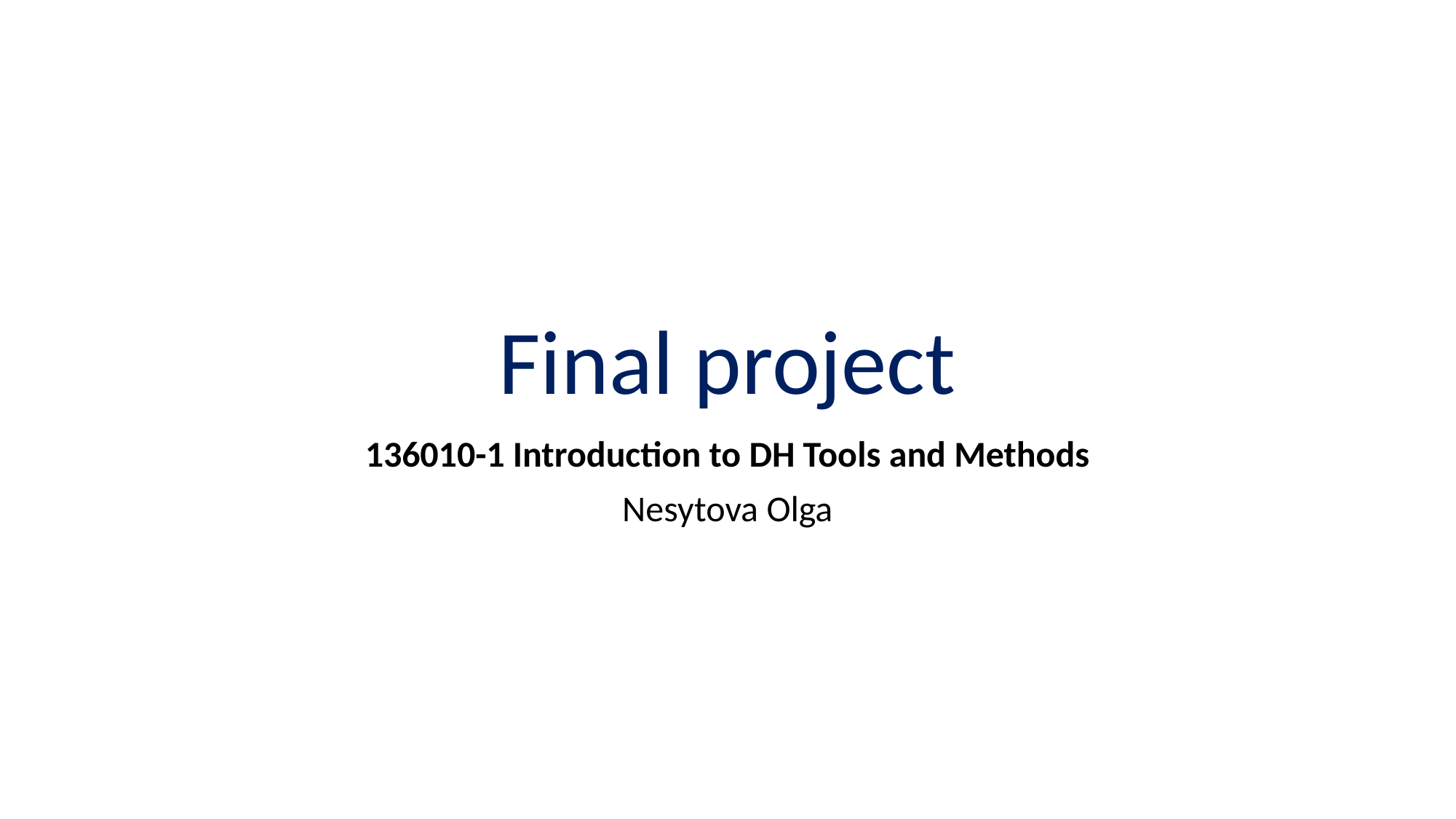

# Final project
136010-1 Introduction to DH Tools and Methods
Nesytova Olga